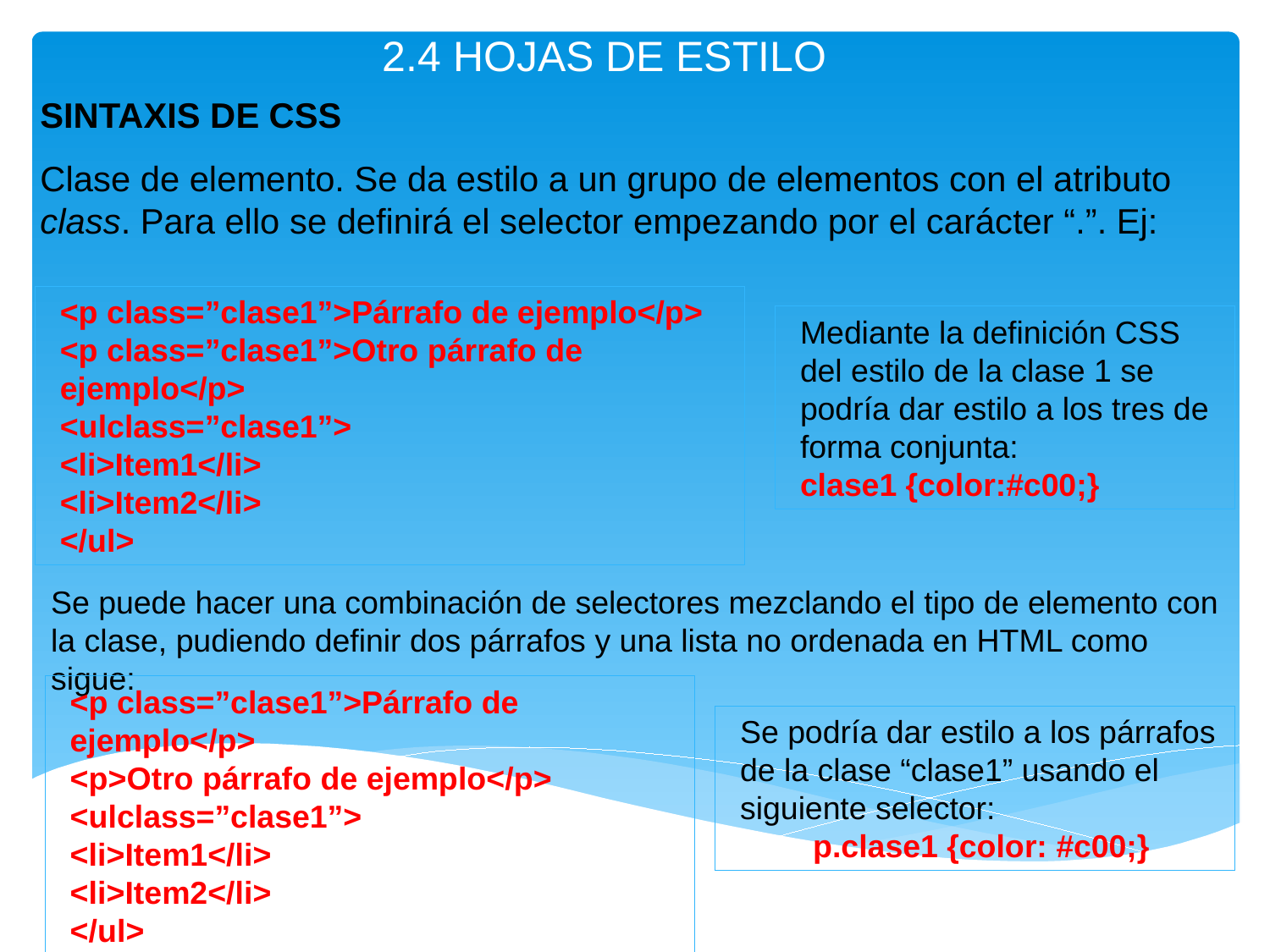

# 2.4 HOJAS DE ESTILO
SINTAXIS DE CSS
Clase de elemento. Se da estilo a un grupo de elementos con el atributo class. Para ello se definirá el selector empezando por el carácter “.”. Ej:

<p class=”clase1”>Párrafo de ejemplo</p>
<p class=”clase1”>Otro párrafo de ejemplo</p>
<ulclass=”clase1”>
<li>Item1</li>
<li>Item2</li>
</ul>
Mediante la definición CSS del estilo de la clase 1 se podría dar estilo a los tres de forma conjunta:
clase1 {color:#c00;}
Se puede hacer una combinación de selectores mezclando el tipo de elemento con la clase, pudiendo definir dos párrafos y una lista no ordenada en HTML como sigue:
<p class=”clase1”>Párrafo de ejemplo</p>
<p>Otro párrafo de ejemplo</p>
<ulclass=”clase1”>
<li>Item1</li>
<li>Item2</li>
</ul>
Se podría dar estilo a los párrafos de la clase “clase1” usando el siguiente selector:
p.clase1 {color: #c00;}